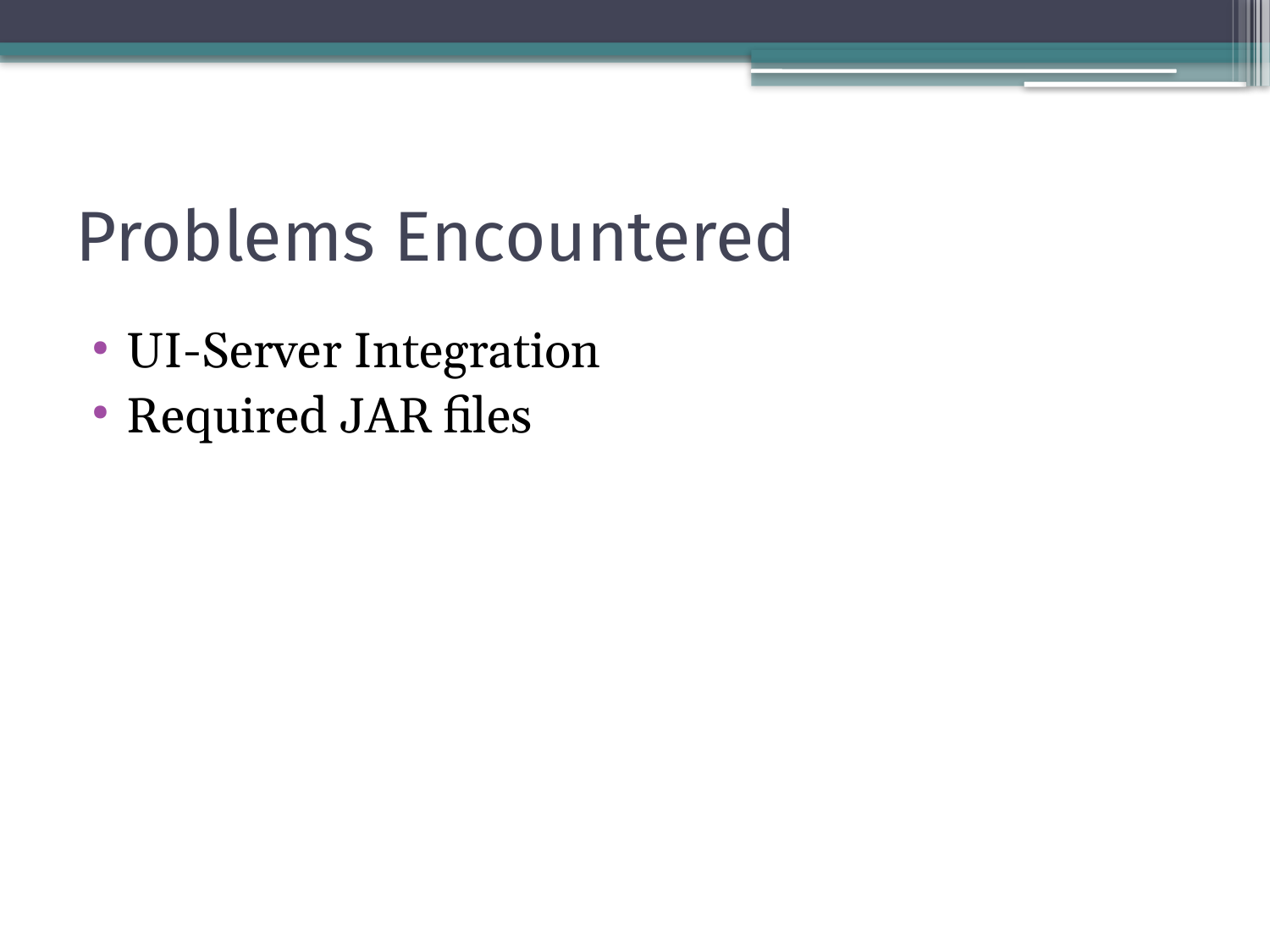

# Problems Encountered
UI-Server Integration
Required JAR files